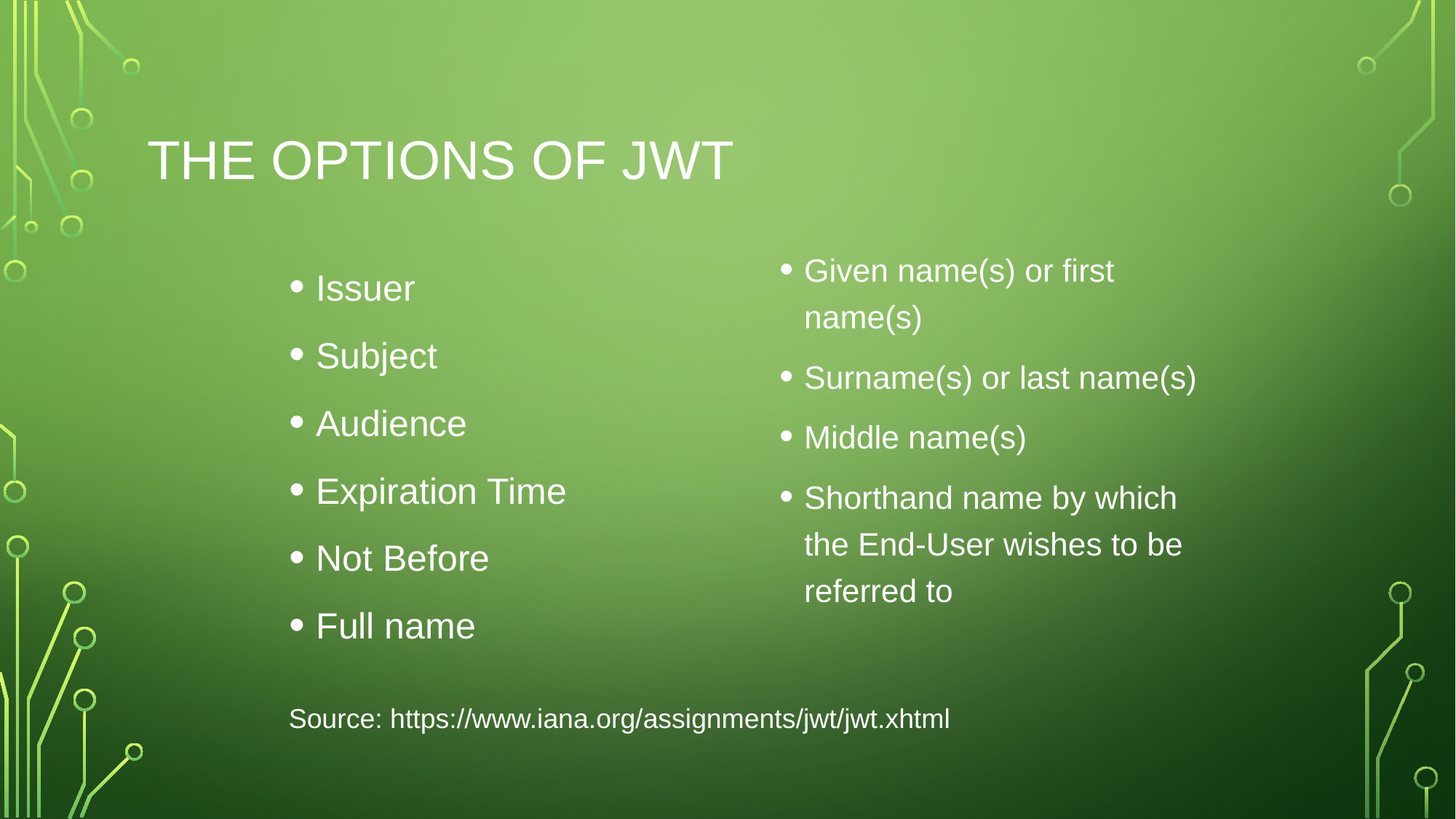

# The options of jwt
Given name(s) or first name(s)
Surname(s) or last name(s)
Middle name(s)
Shorthand name by which the End-User wishes to be referred to

Issuer
Subject
Audience
Expiration Time
Not Before
Full name
Source: https://www.iana.org/assignments/jwt/jwt.xhtml